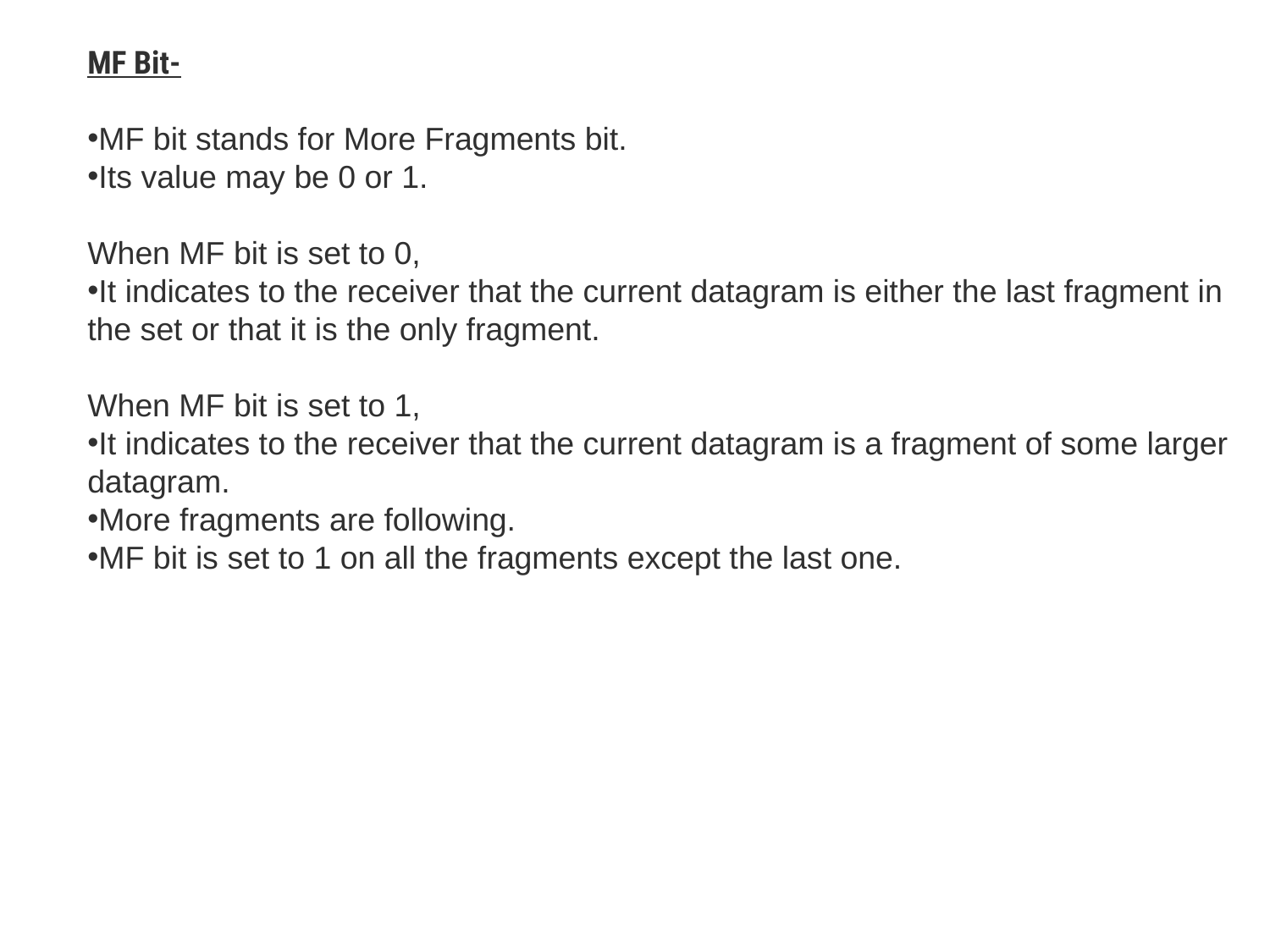

MF Bit-

MF bit stands for More Fragments bit.
Its value may be 0 or 1.

When MF bit is set to 0,
It indicates to the receiver that the current datagram is either the last fragment in the set or that it is the only fragment.

When MF bit is set to 1,
It indicates to the receiver that the current datagram is a fragment of some larger datagram.
More fragments are following.
MF bit is set to 1 on all the fragments except the last one.